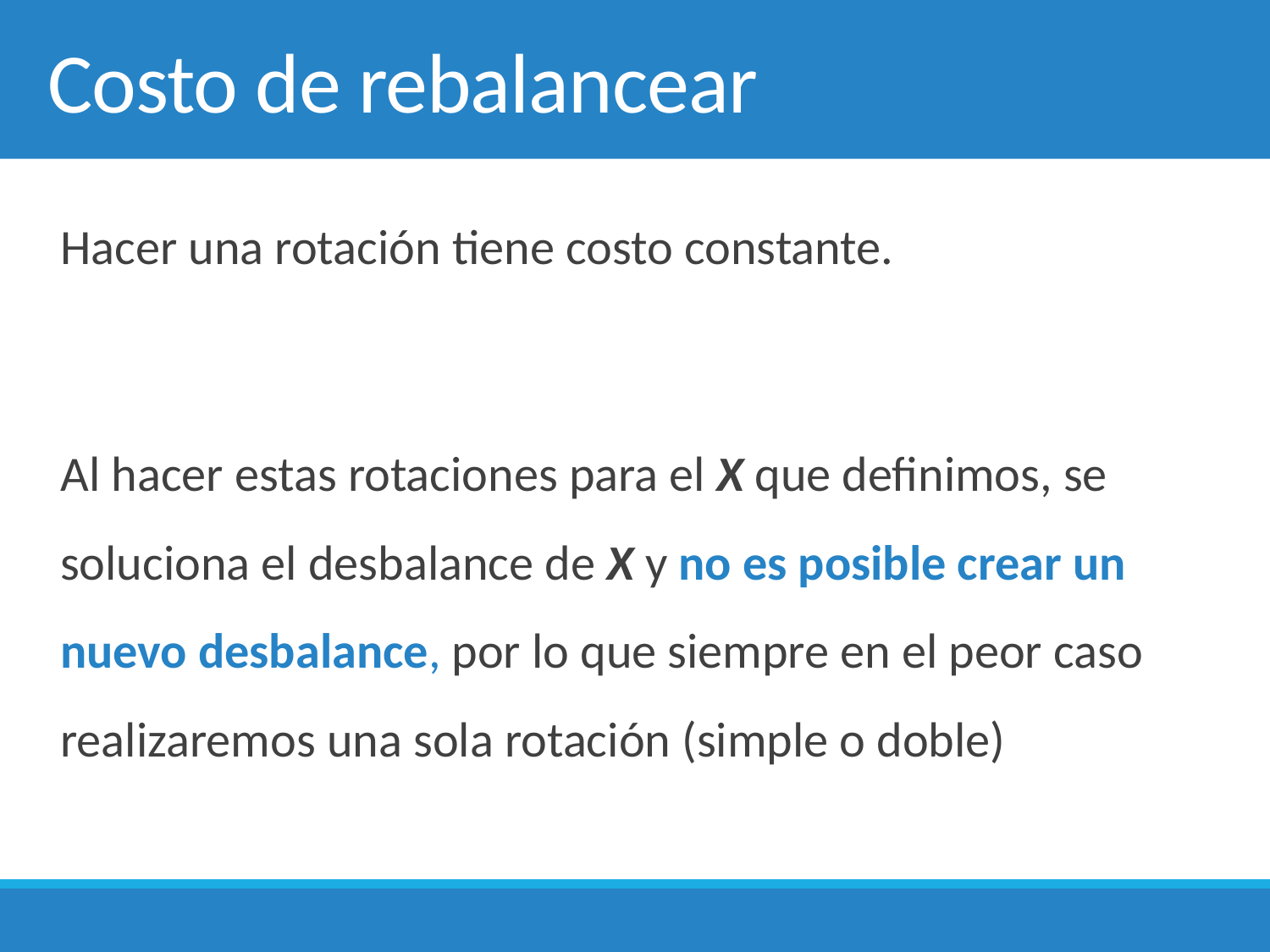

# Costo de rebalancear
Hacer una rotación tiene costo constante.

Al hacer estas rotaciones para el X que definimos, se soluciona el desbalance de X y no es posible crear un nuevo desbalance, por lo que siempre en el peor caso realizaremos una sola rotación (simple o doble)